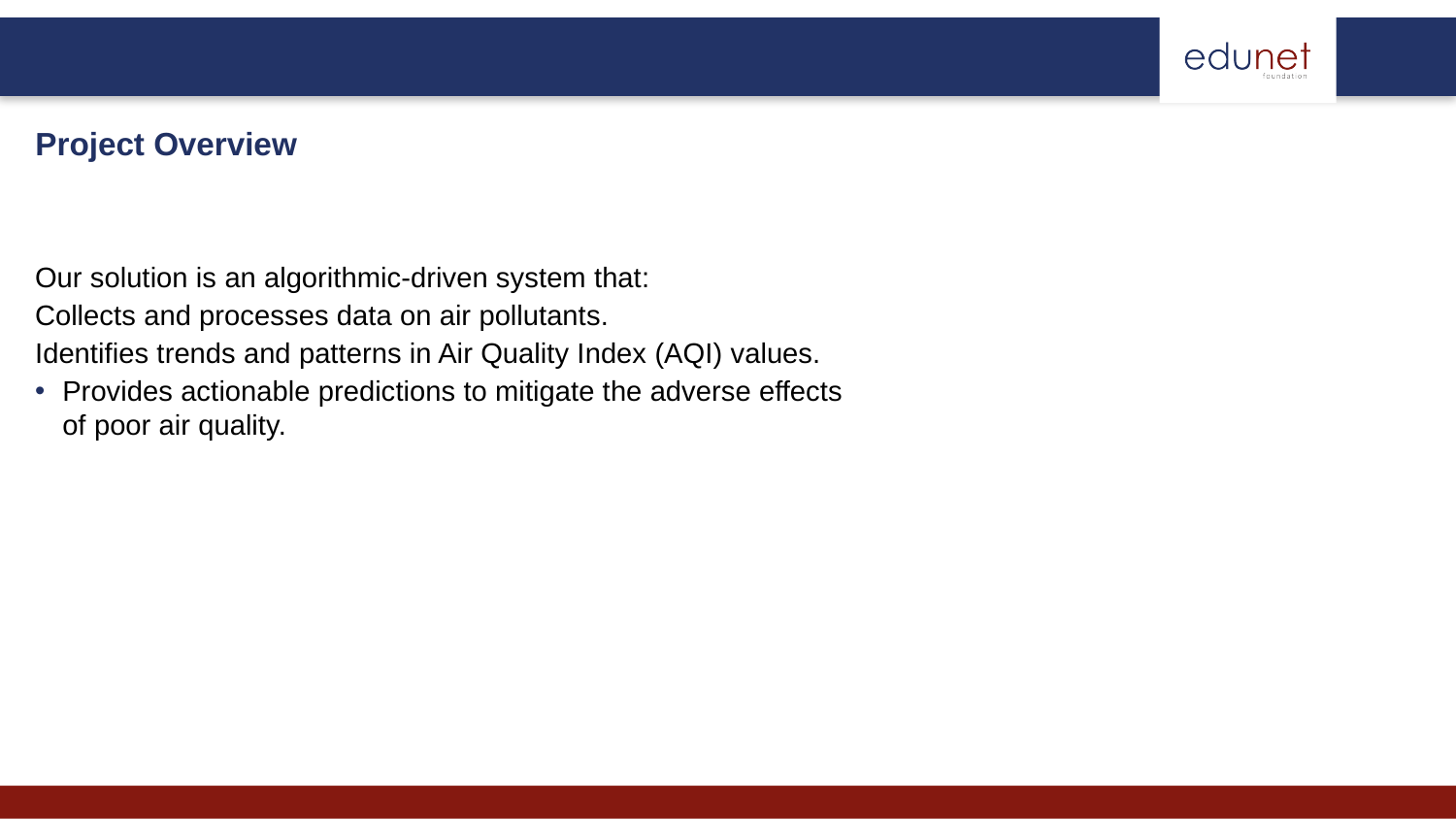

Project Overview

Our solution is an algorithmic-driven system that:
Collects and processes data on air pollutants.
Identifies trends and patterns in Air Quality Index (AQI) values.
Provides actionable predictions to mitigate the adverse effects of poor air quality.